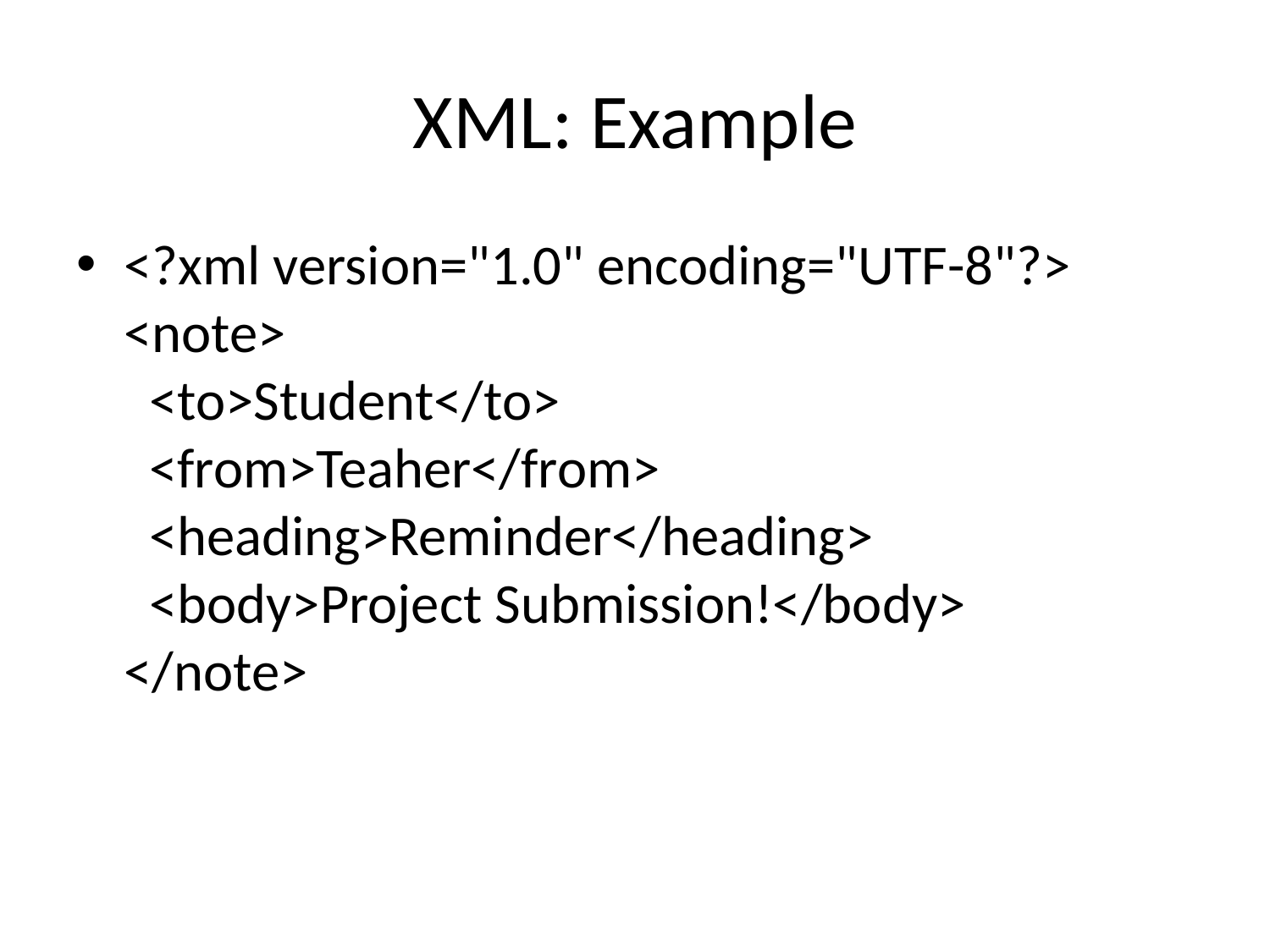

# XML: Example
<?xml version="1.0" encoding="UTF-8"?>
<note>
  <to>Student</to>
  <from>Teaher</from>
  <heading>Reminder</heading>
  <body>Project Submission!</body>
</note>